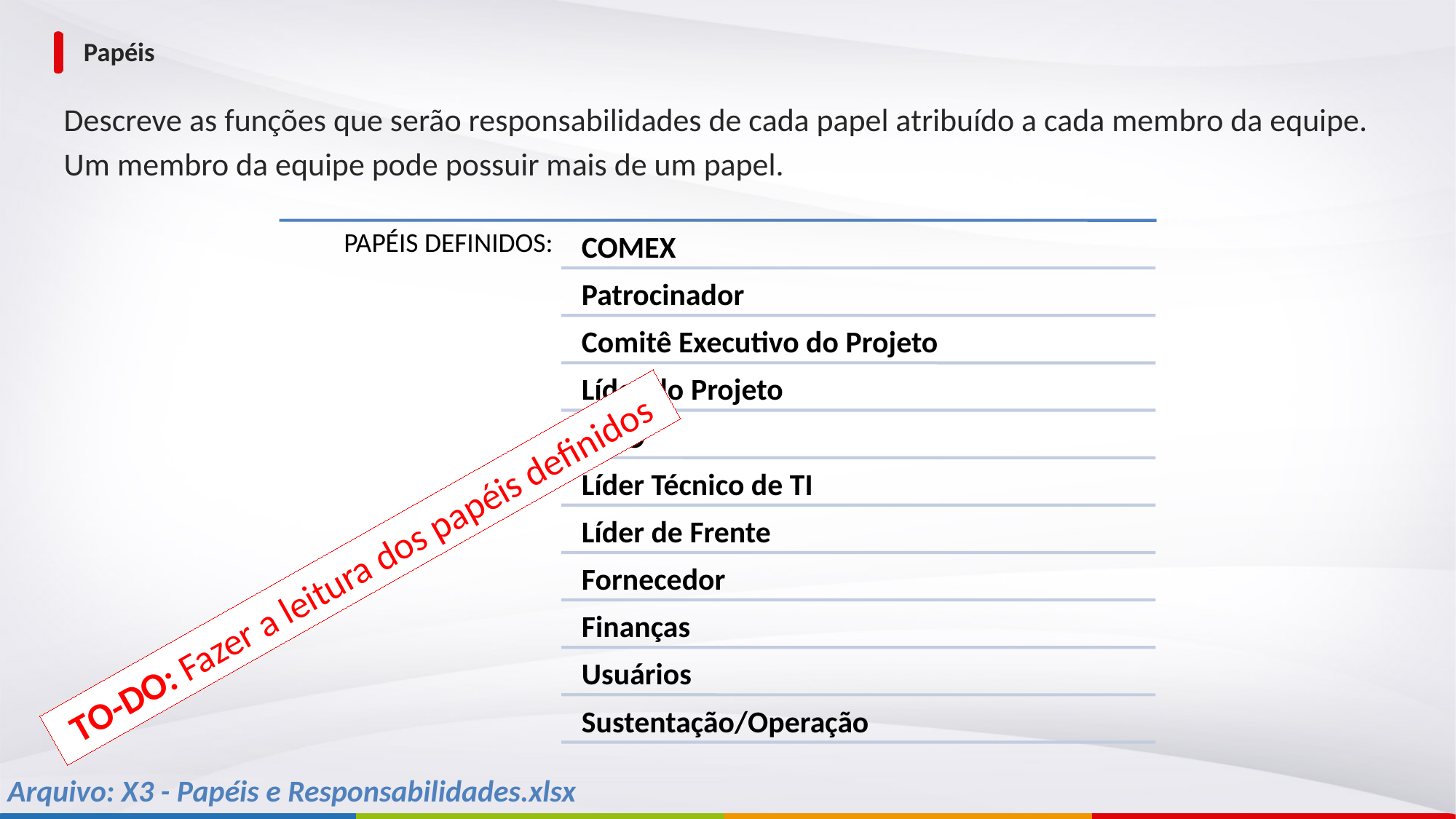

# Papéis
Descreve as funções que serão responsabilidades de cada papel atribuído a cada membro da equipe.
Um membro da equipe pode possuir mais de um papel.
PAPÉIS DEFINIDOS:
COMEX
Patrocinador
Comitê Executivo do Projeto
Líder do Projeto
PMO
Líder Técnico de TI
Líder de Frente
Fornecedor
Finanças
Usuários
Sustentação/Operação
TO-DO: Fazer a leitura dos papéis definidos
Arquivo: X3 - Papéis e Responsabilidades.xlsx